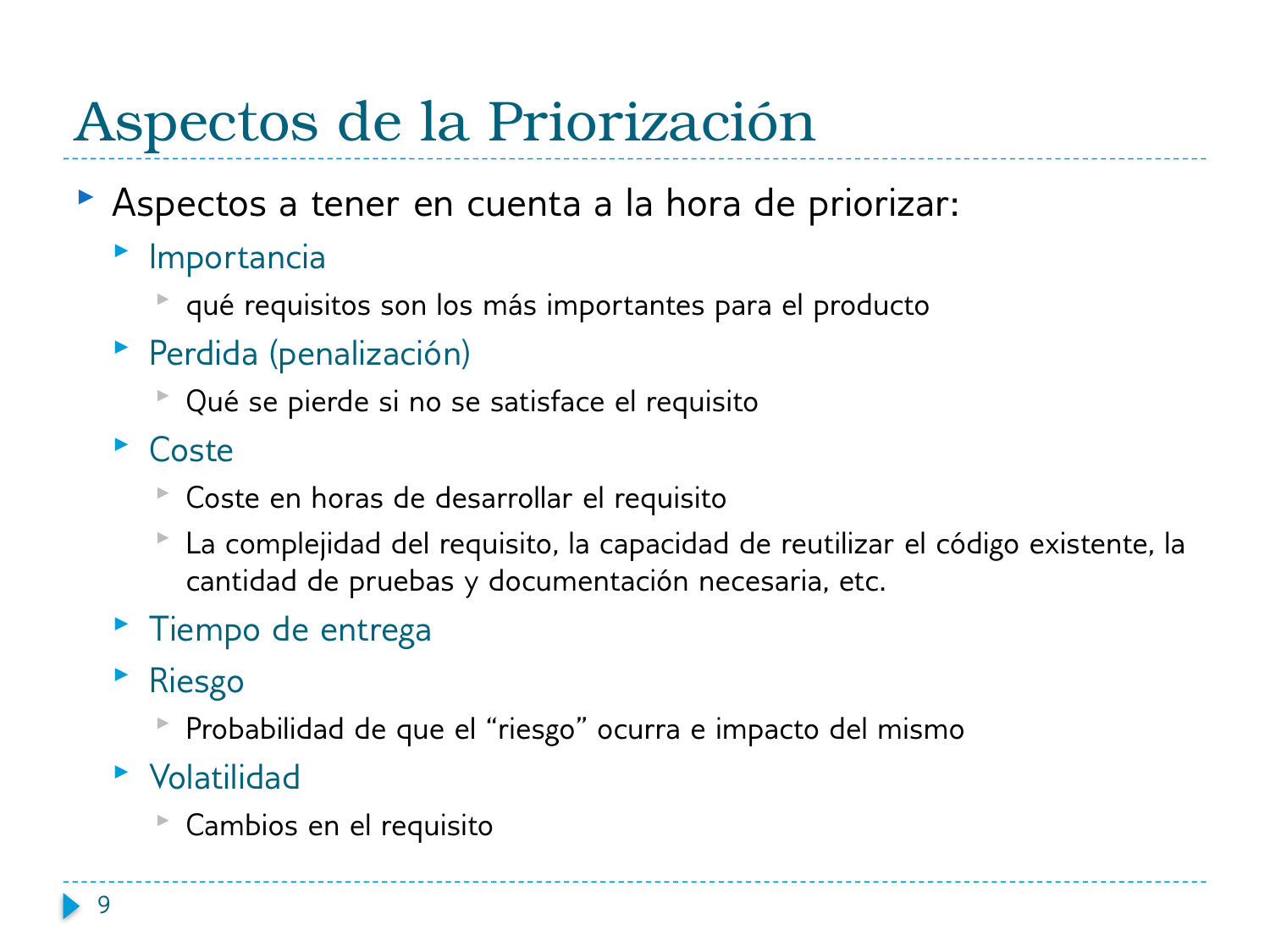

# Aspectos de la Priorización
Aspectos a tener en cuenta a la hora de priorizar:
Importancia
qué requisitos son los más importantes para el producto
Perdida (penalización)
Qué se pierde si no se satisface el requisito
Coste
Coste en horas de desarrollar el requisito
La complejidad del requisito, la capacidad de reutilizar el código existente, la cantidad de pruebas y documentación necesaria, etc.
Tiempo de entrega
Riesgo
Probabilidad de que el “riesgo” ocurra e impacto del mismo
Volatilidad
Cambios en el requisito
9